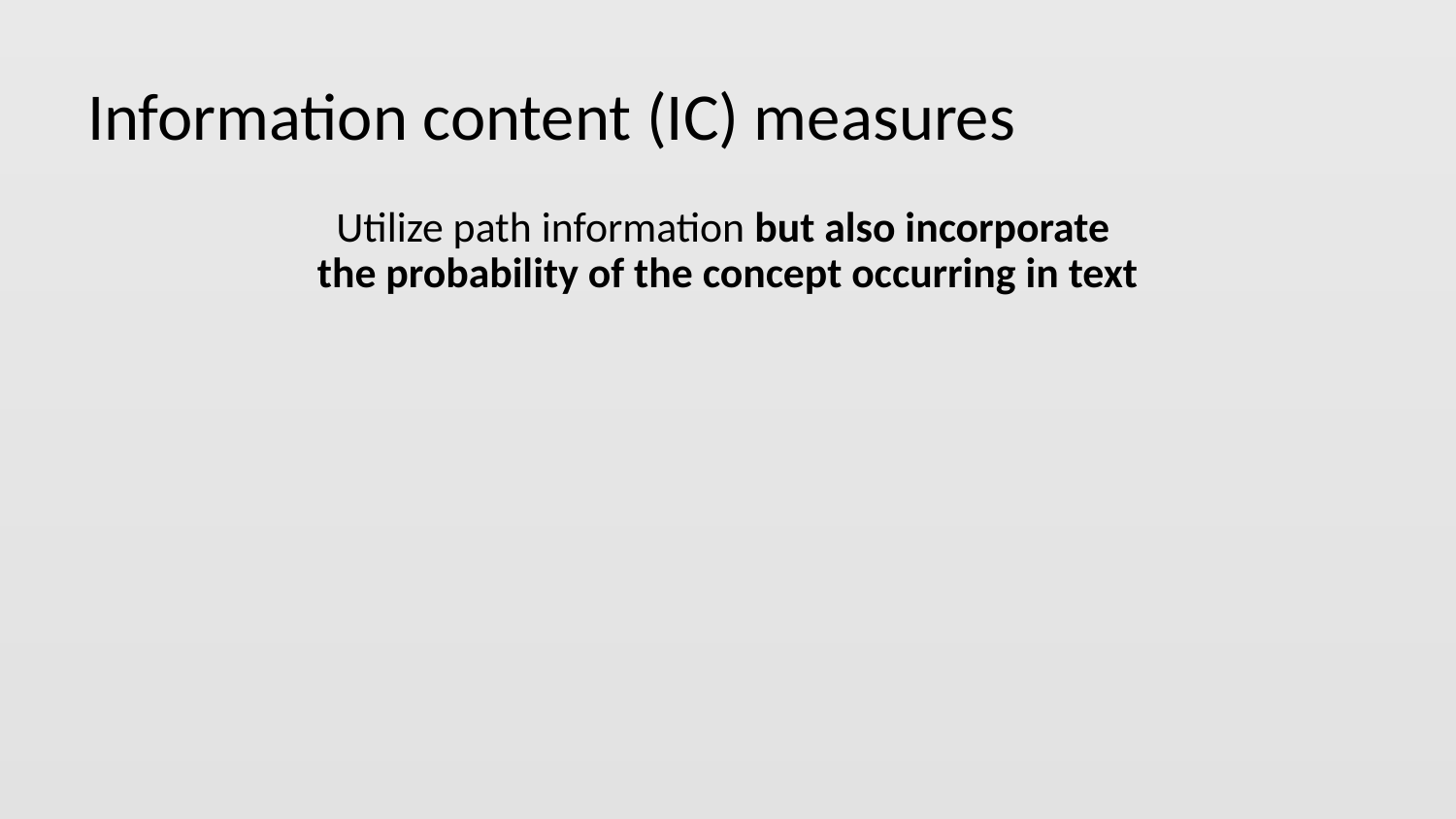

# Information content (IC) measures
Utilize path information but also incorporate
the probability of the concept occurring in text